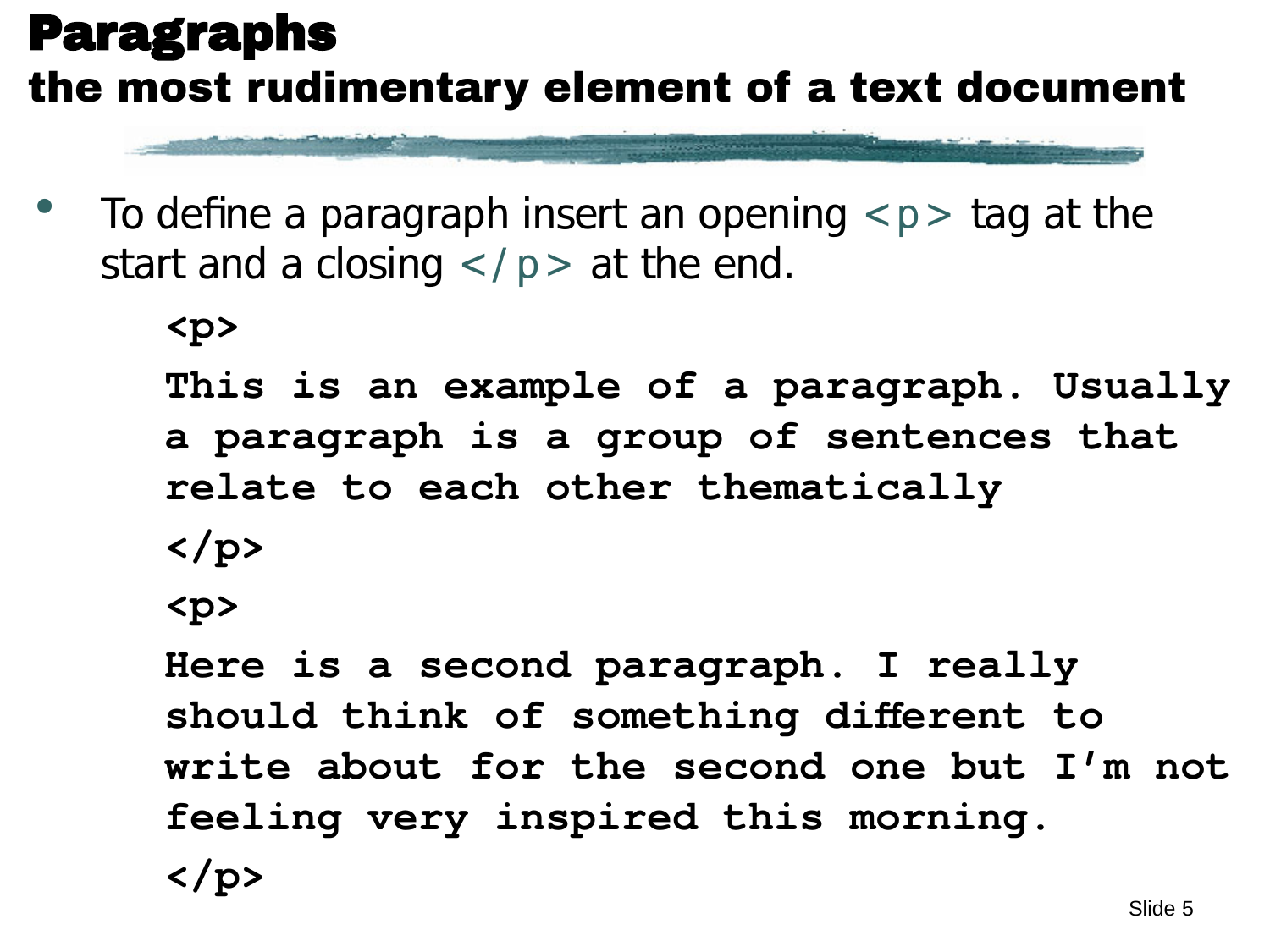

# Paragraphs the most rudimentary element of a text document
To define a paragraph insert an opening <p> tag at the start and a closing </p> at the end.
<p>
This is an example of a paragraph. Usually a paragraph is a group of sentences that relate to each other thematically
</p>
<p>
Here is a second paragraph. I really should think of something different to write about for the second one but I’m not feeling very inspired this morning.
</p>

Slide 5